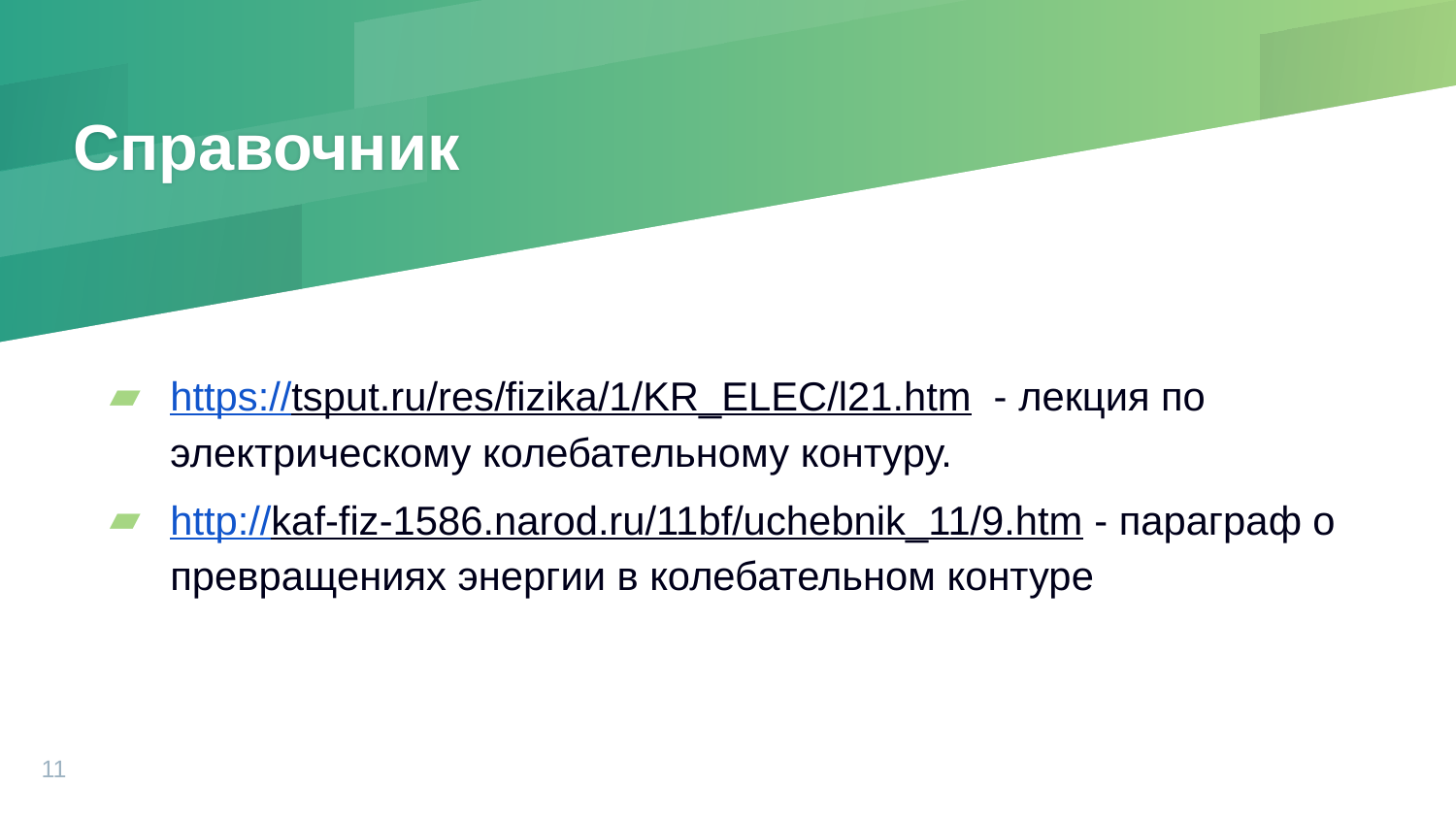

# Справочник
https://tsput.ru/res/fizika/1/KR_ELEC/l21.htm  - лекция по электрическому колебательному контуру.
http://kaf-fiz-1586.narod.ru/11bf/uchebnik_11/9.htm - параграф о превращениях энергии в колебательном контуре
11